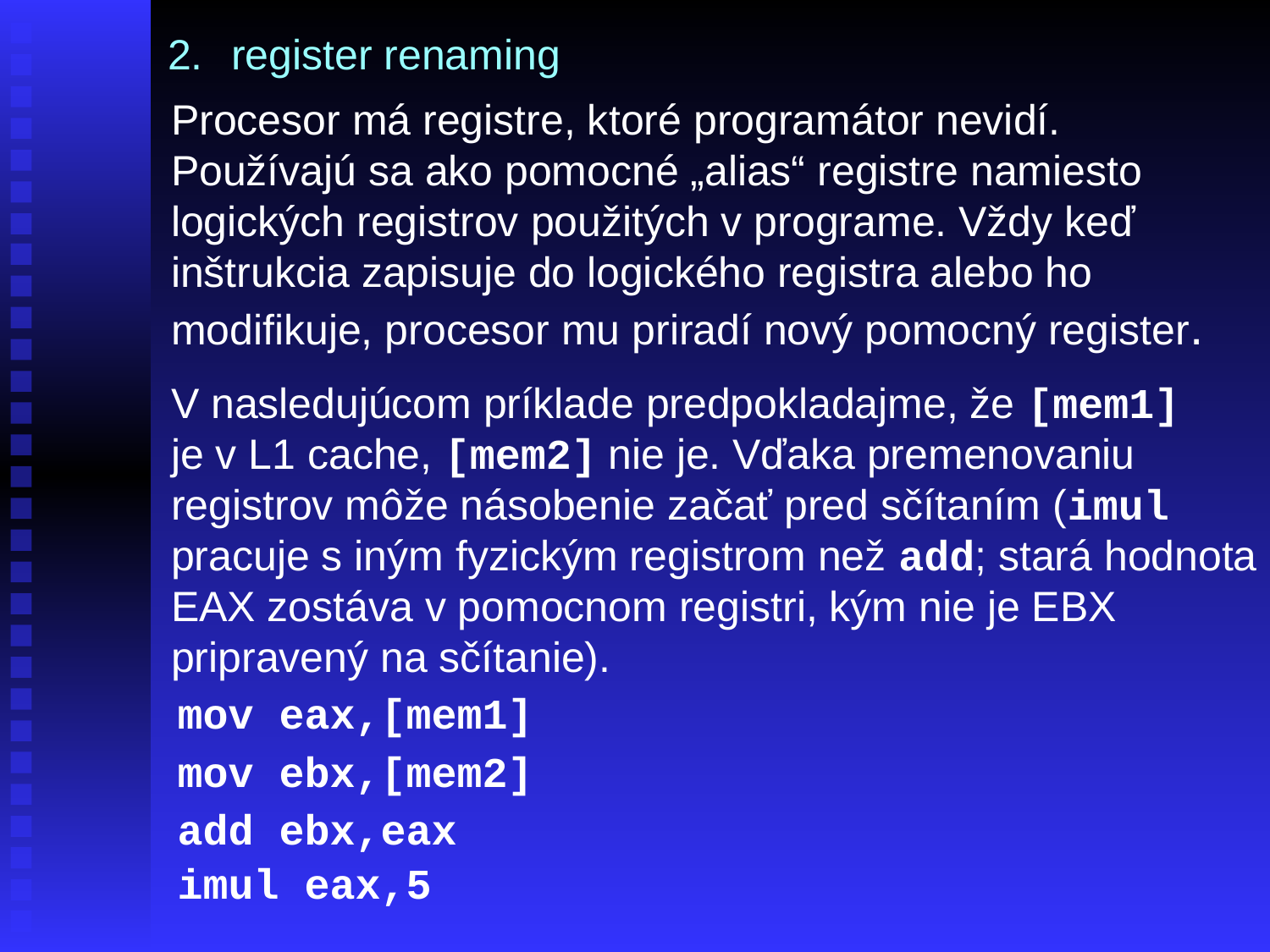

# register renaming
Procesor má registre, ktoré programátor nevidí. Používajú sa ako pomocné „alias“ registre namiesto logických registrov použitých v programe. Vždy keď inštrukcia zapisuje do logického registra alebo ho modifikuje, procesor mu priradí nový pomocný register.
V nasledujúcom príklade predpokladajme, že [mem1]  je v L1 cache, [mem2] nie je. Vďaka premenovaniu registrov môže násobenie začať pred sčítaním (imul pracuje s iným fyzickým registrom než add; stará hodnota EAX zostáva v pomocnom registri, kým nie je EBX pripravený na sčítanie).

mov eax,[mem1]
mov ebx,[mem2]
add ebx,eax
imul eax,5